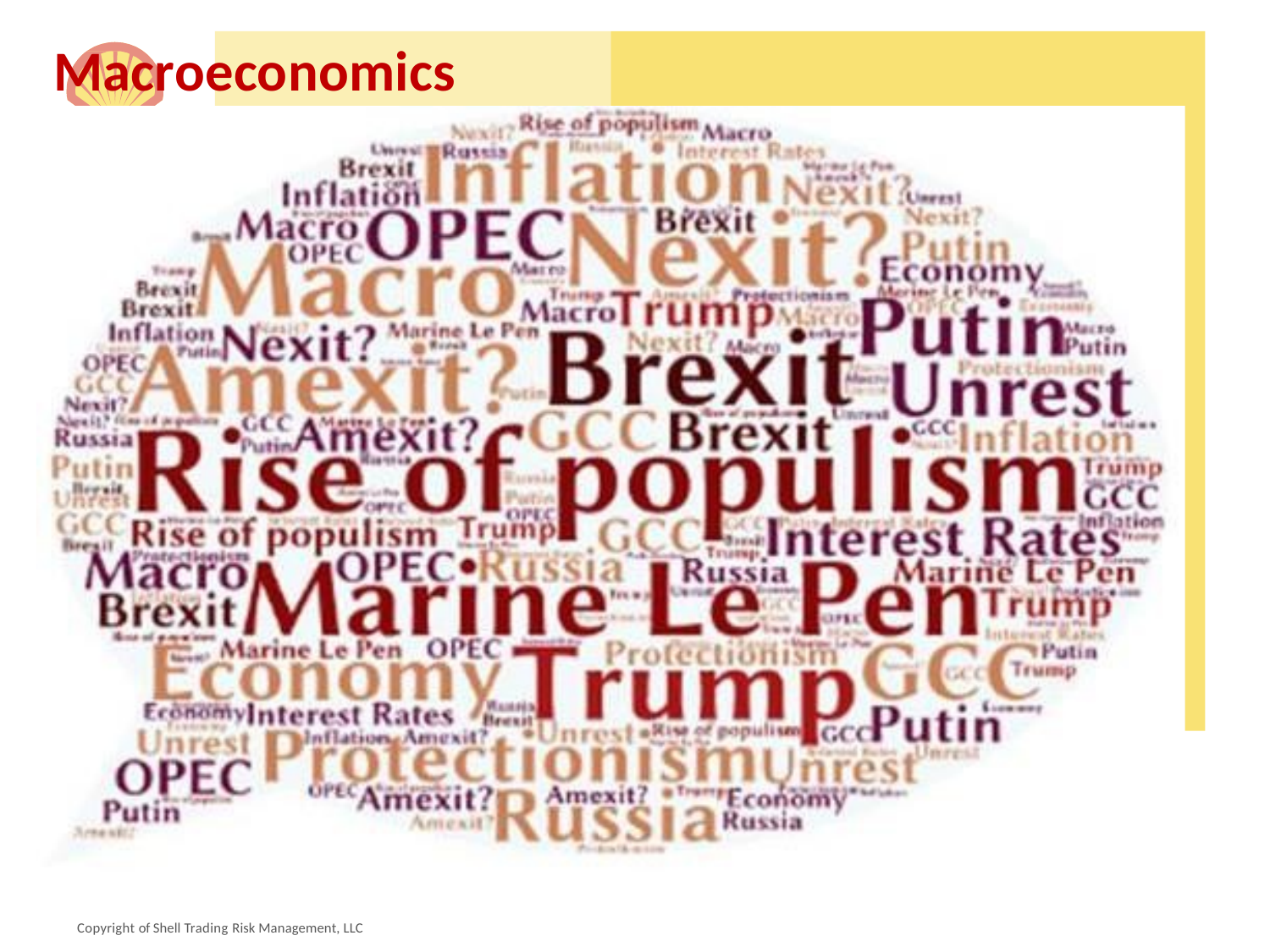

# Macroeconomics

MACRO GEO

Q4 - Prelim
Copyright of Shell Trading Risk Management, LLC